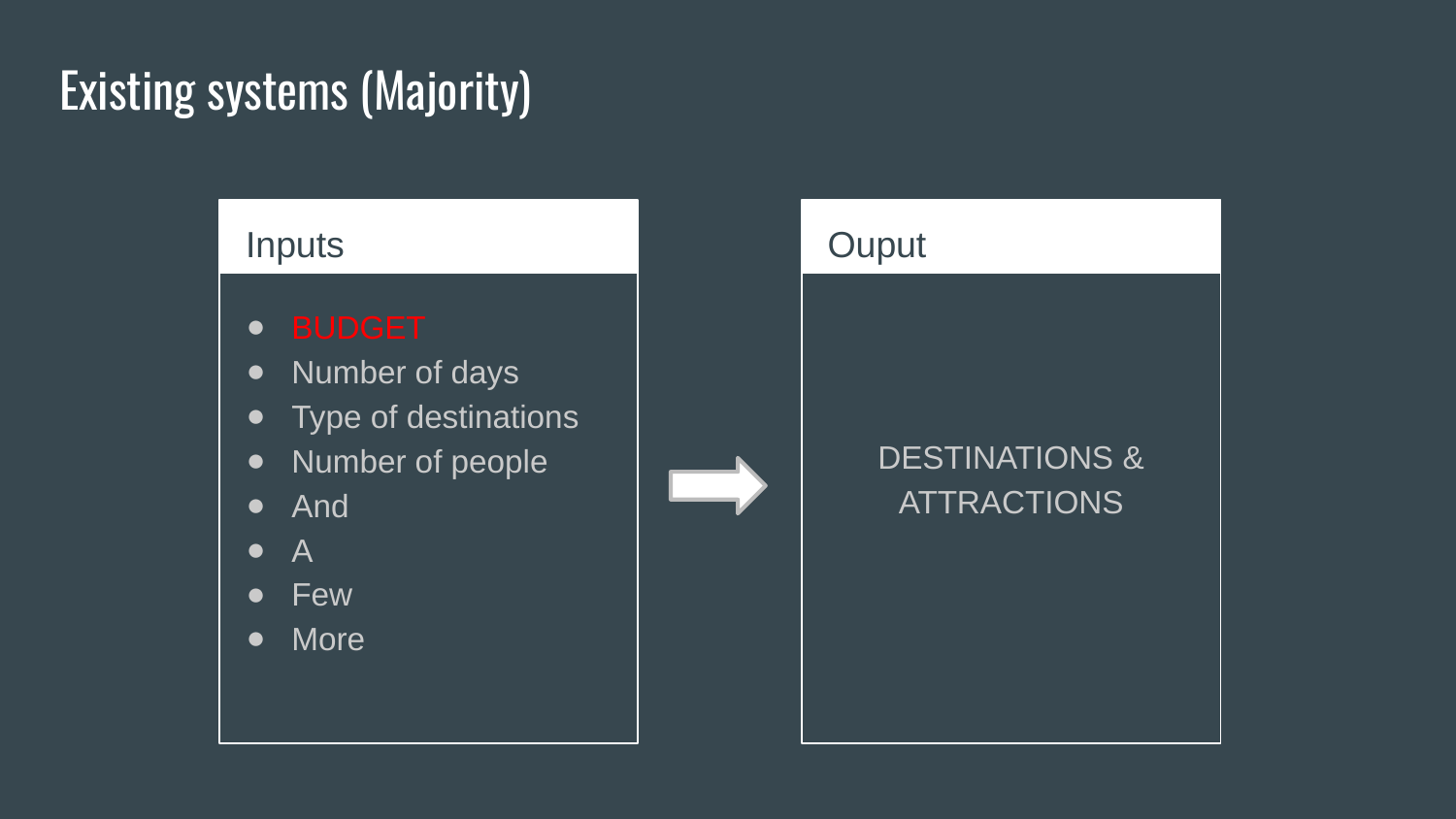

# Existing systems (Majority)

Inputs

Ouput
BUDGET
Number of days
Type of destinations
Number of people
And
A
Few
More
DESTINATIONS & ATTRACTIONS